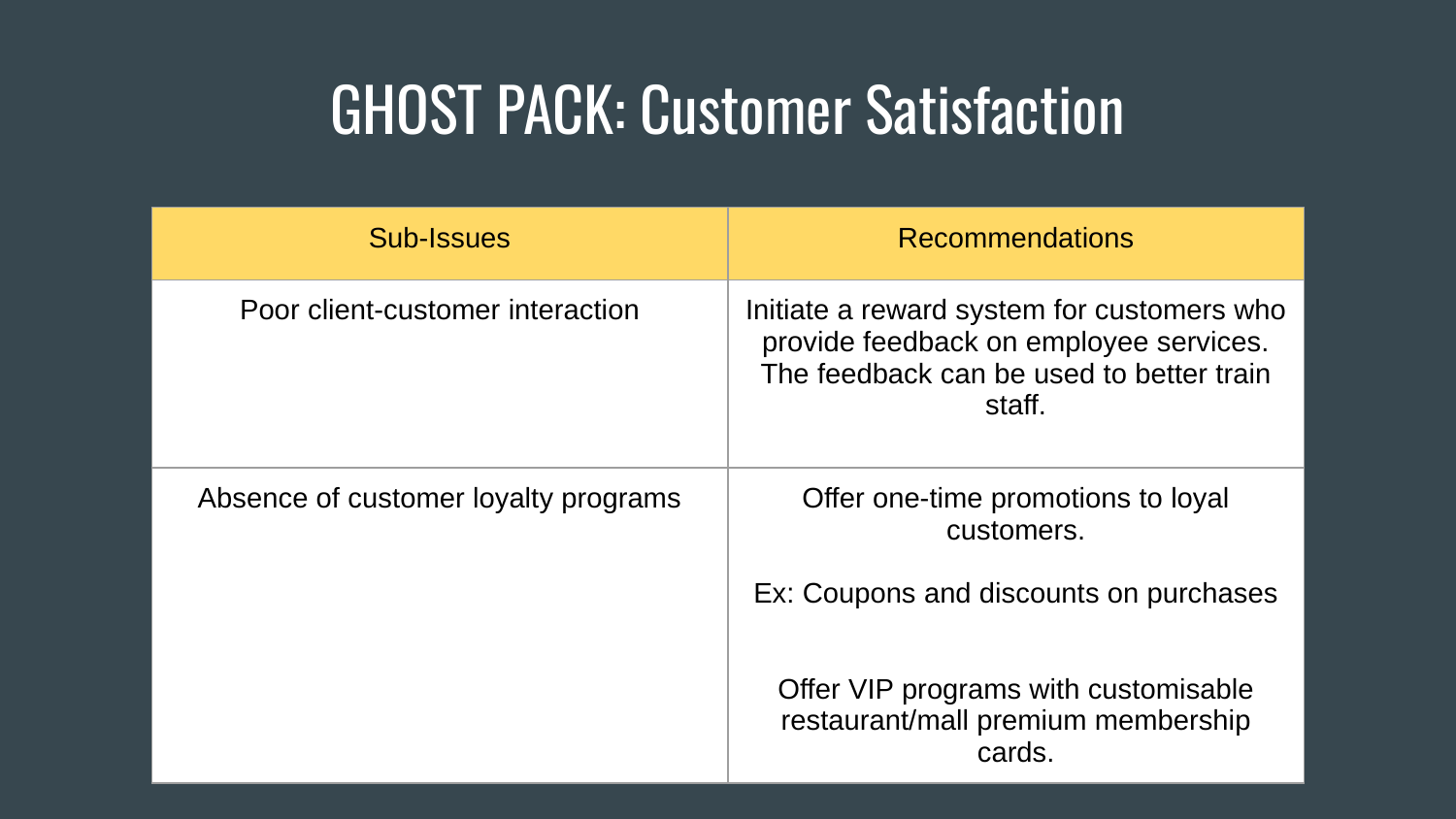

# GHOST PACK: Customer Satisfaction
| Sub-Issues | Recommendations |
| --- | --- |
| Poor client-customer interaction | Initiate a reward system for customers who provide feedback on employee services. The feedback can be used to better train staff. |
| Absence of customer loyalty programs | Offer one-time promotions to loyal customers. Ex: Coupons and discounts on purchases Offer VIP programs with customisable restaurant/mall premium membership cards. |